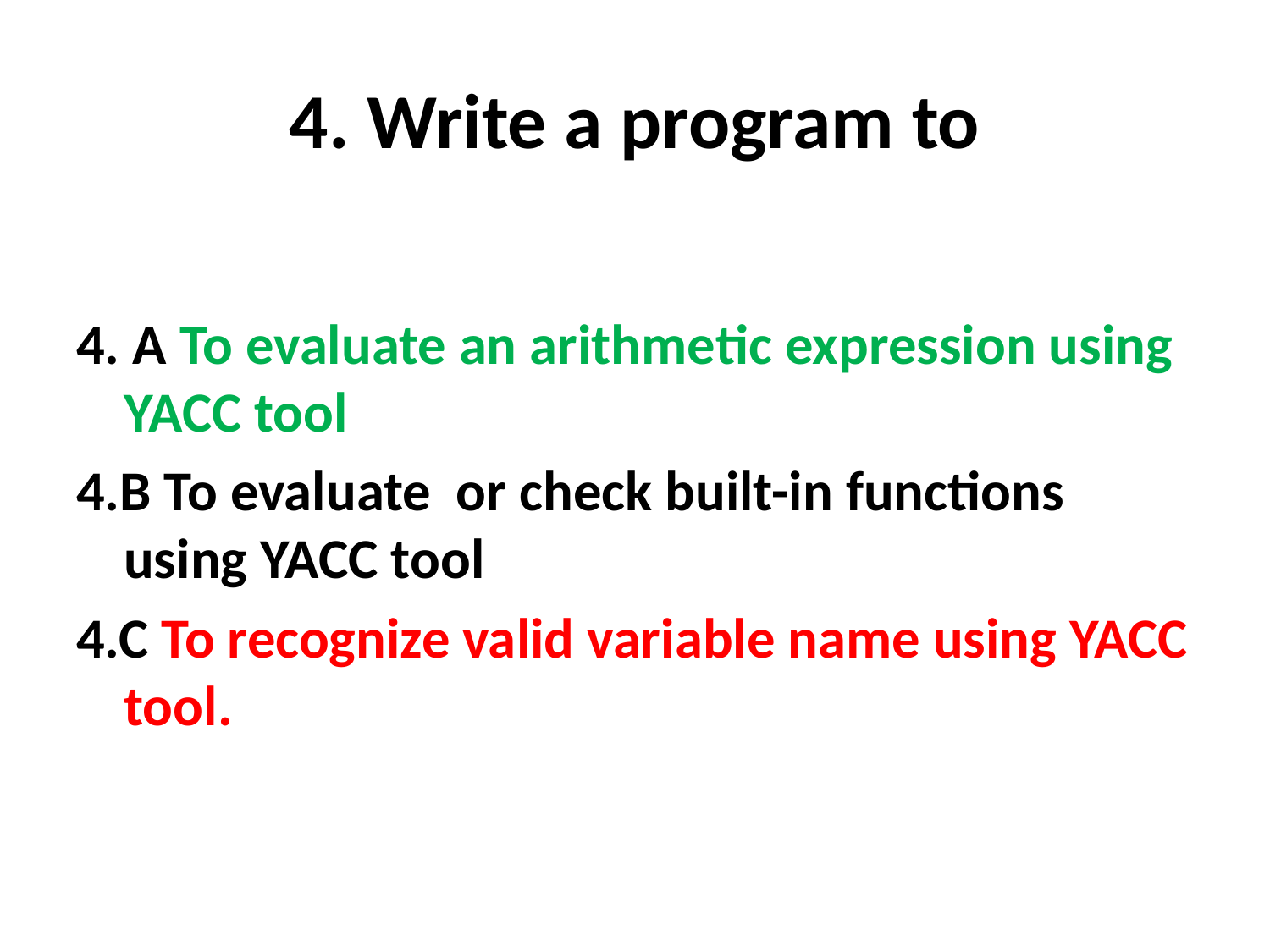

# 4. Write a program to

4. A To evaluate an arithmetic expression using YACC tool
4.B To evaluate  or check built-in functions using YACC tool
4.C To recognize valid variable name using YACC tool.